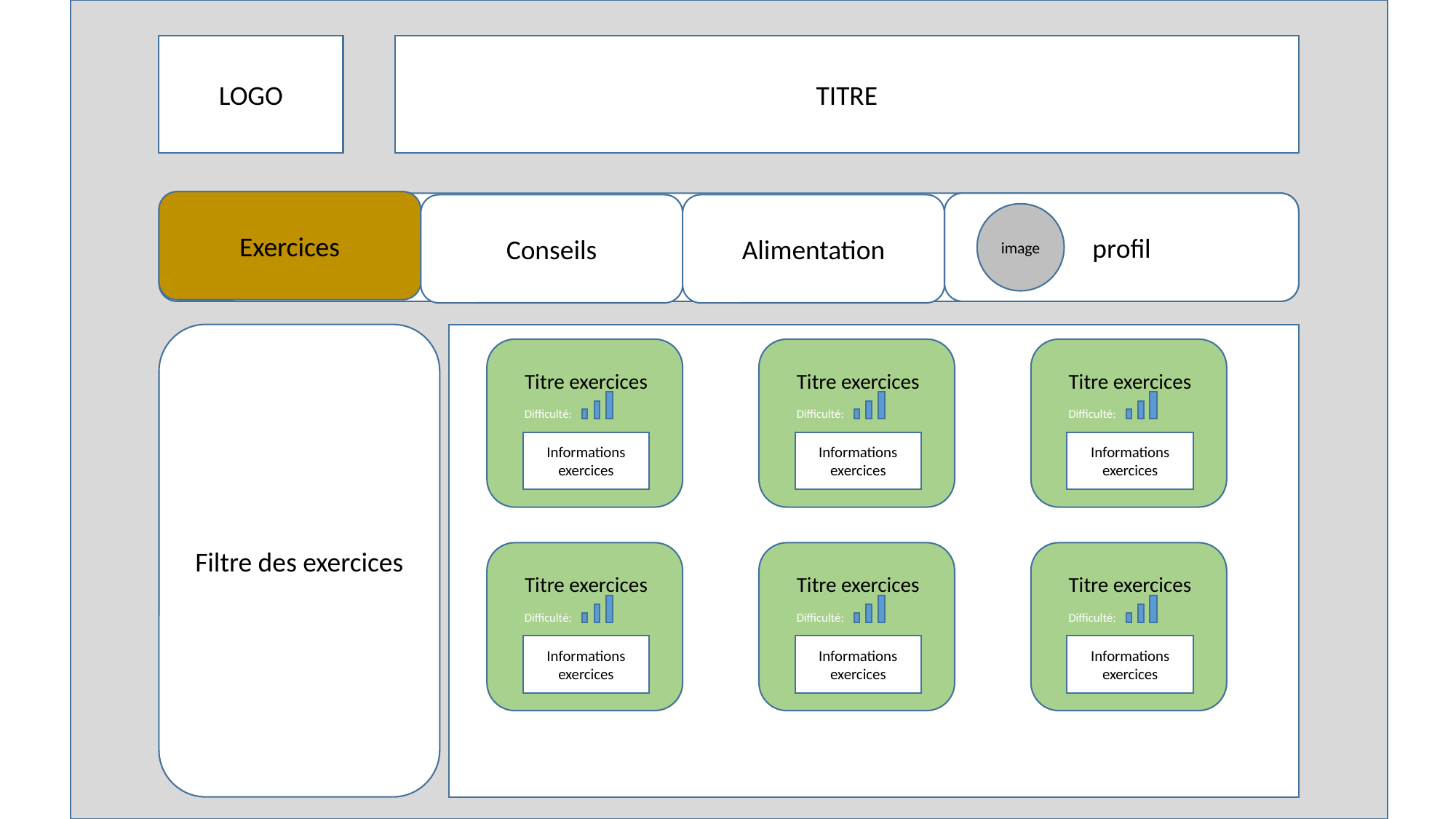

LOGO
TITRE
Exercices

profil
Conseils
Alimentation
image
Filtre des exercices

Titre exercices
Titre exercices
Titre exercices

Difficulté:

Difficulté:

Difficulté:

Informations exercices
Informations exercices
Informations exercices

Titre exercices
Titre exercices
Titre exercices

Difficulté:

Difficulté:

Difficulté:

Informations exercices
Informations exercices
Informations exercices